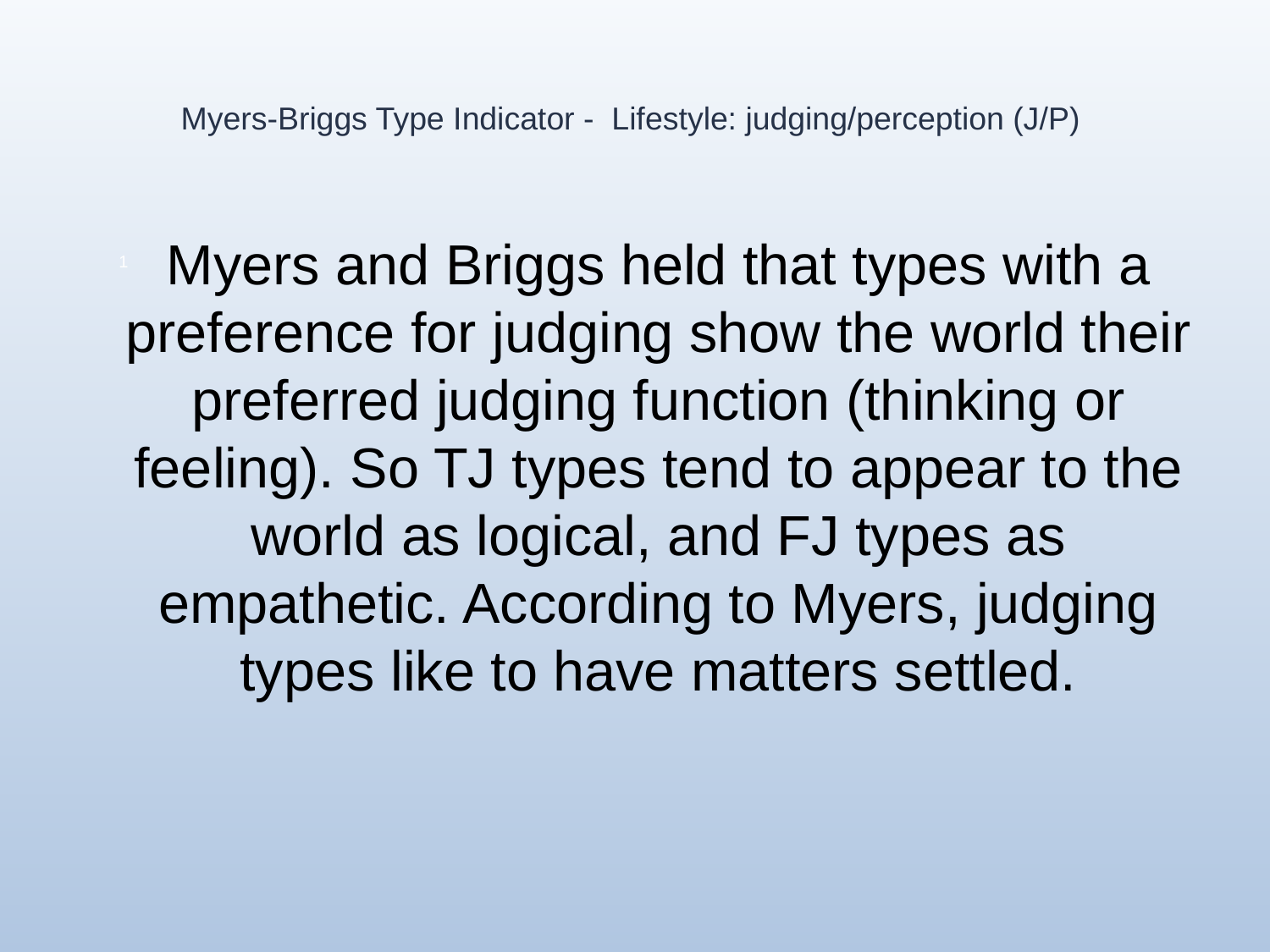

# Myers-Briggs Type Indicator -  Lifestyle: judging/perception (J/P)
Myers and Briggs held that types with a preference for judging show the world their preferred judging function (thinking or feeling). So TJ types tend to appear to the world as logical, and FJ types as empathetic. According to Myers, judging types like to have matters settled.